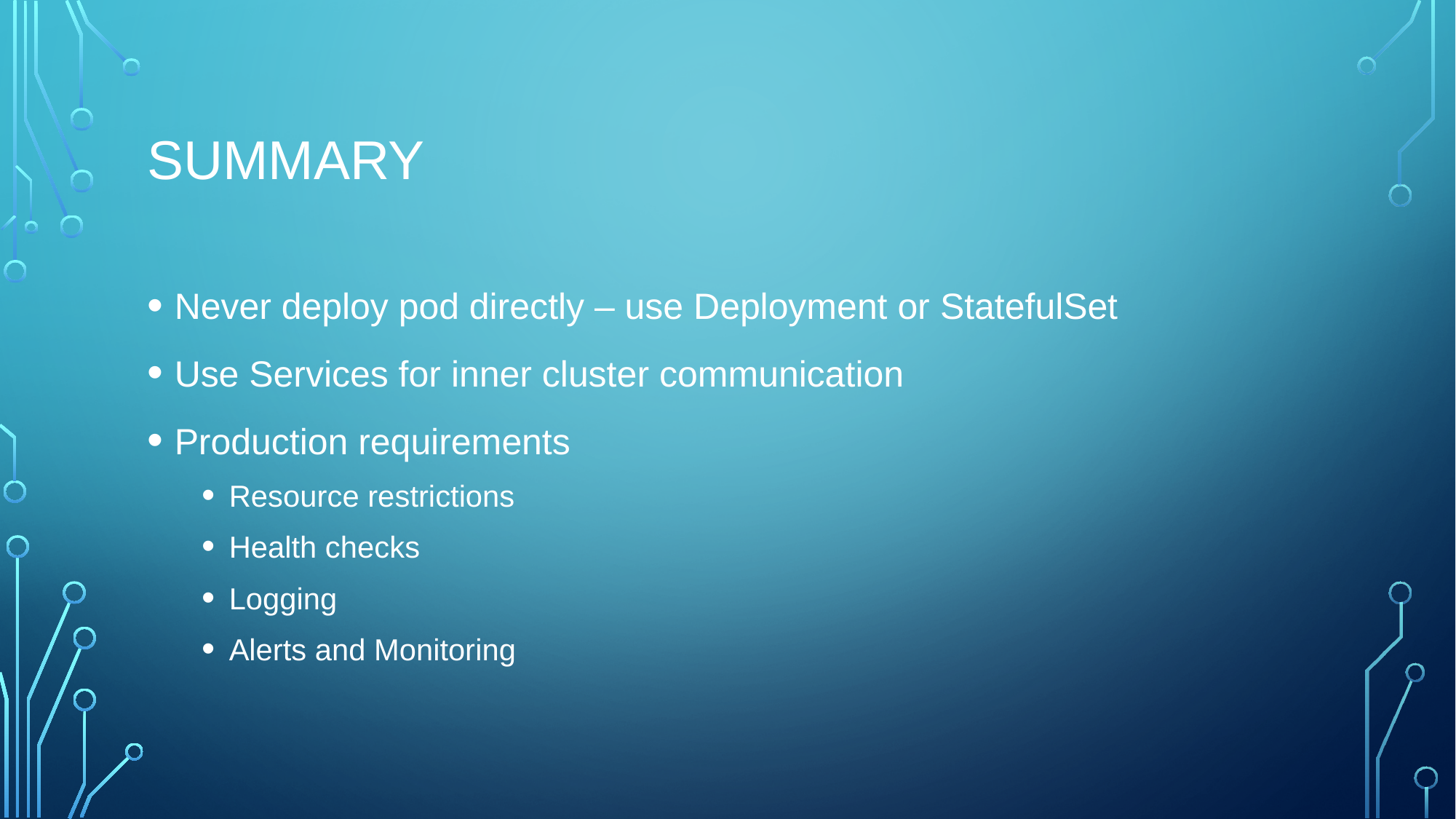

# Summary
Never deploy pod directly – use Deployment or StatefulSet
Use Services for inner cluster communication
Production requirements
Resource restrictions
Health checks
Logging
Alerts and Monitoring